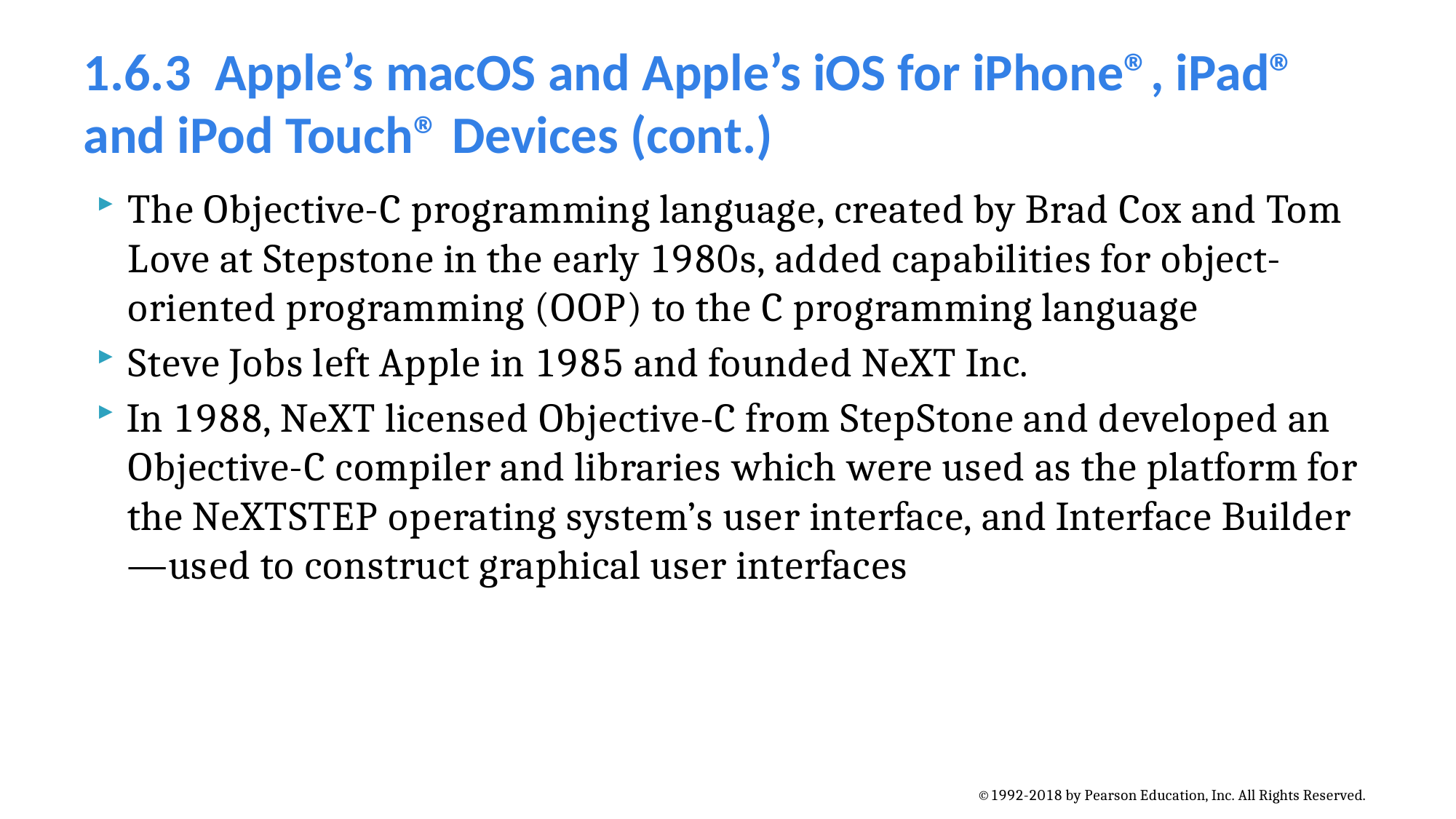

# 1.6.3  Apple’s macOS and Apple’s iOS for iPhone®, iPad® and iPod Touch® Devices (cont.)
The Objective-C programming language, created by Brad Cox and Tom Love at Stepstone in the early 1980s, added capabilities for object-oriented programming (OOP) to the C programming language
Steve Jobs left Apple in 1985 and founded NeXT Inc.
In 1988, NeXT licensed Objective-C from StepStone and developed an Objective-C compiler and libraries which were used as the platform for the NeXTSTEP operating system’s user interface, and Interface Builder—used to construct graphical user interfaces
©1992-2018 by Pearson Education, Inc. All Rights Reserved.